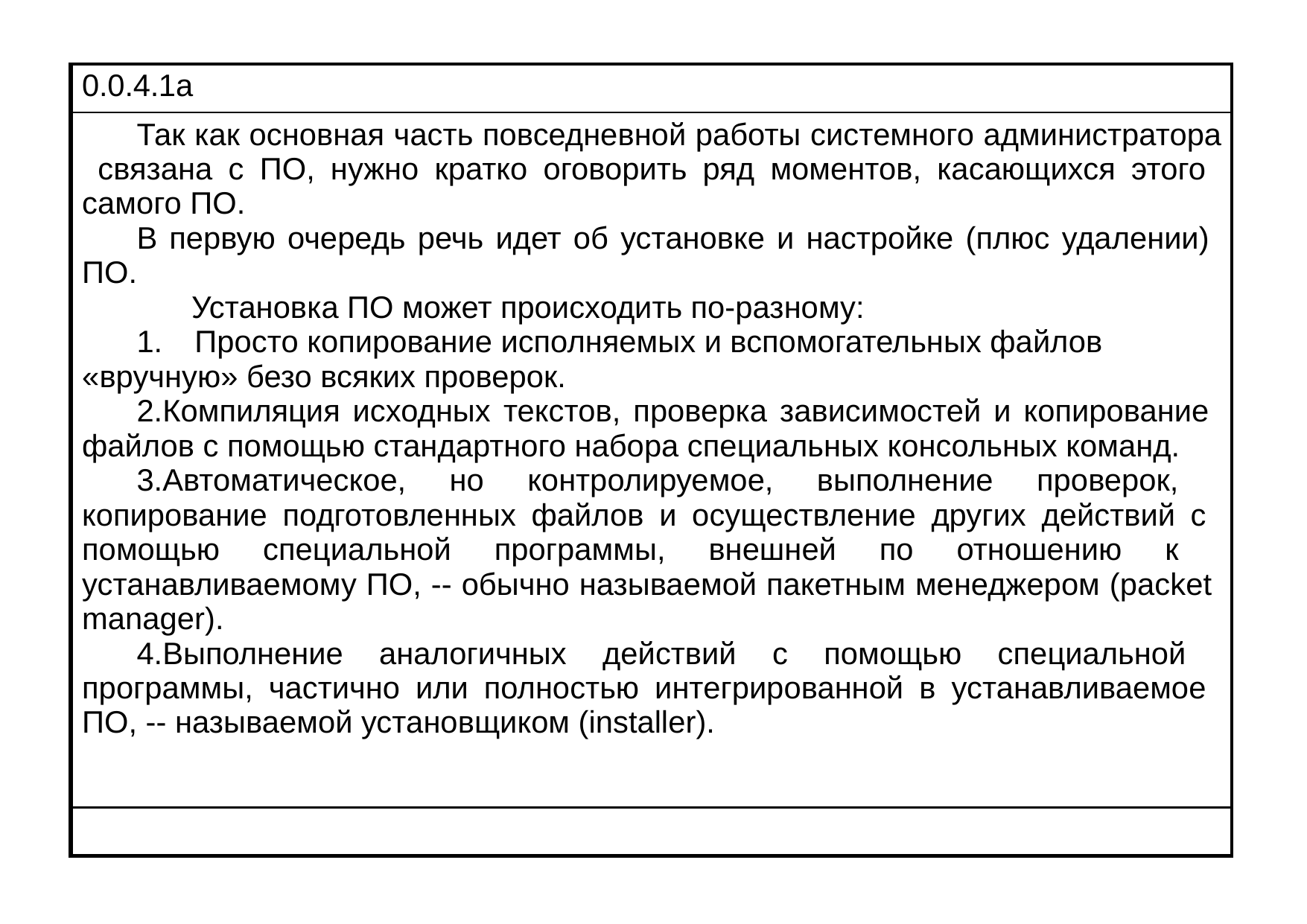

| 0.0.4.1a |
| --- |
| Так как основная часть повседневной работы системного администратора связана с ПО, нужно кратко оговорить ряд моментов, касающихся этого самого ПО. В первую очередь речь идет об установке и настройке (плюс удалении) ПО. Установка ПО может происходить по-разному: Просто копирование исполняемых и вспомогательных файлов «вручную» безо всяких проверок. Компиляция исходных текстов, проверка зависимостей и копирование файлов с помощью стандартного набора специальных консольных команд. Автоматическое, но контролируемое, выполнение проверок, копирование подготовленных файлов и осуществление других действий с помощью специальной программы, внешней по отношению к устанавливаемому ПО, -- обычно называемой пакетным менеджером (packet manager). Выполнение аналогичных действий с помощью специальной программы, частично или полностью интегрированной в устанавливаемое ПО, -- называемой установщиком (installer). |
|  |